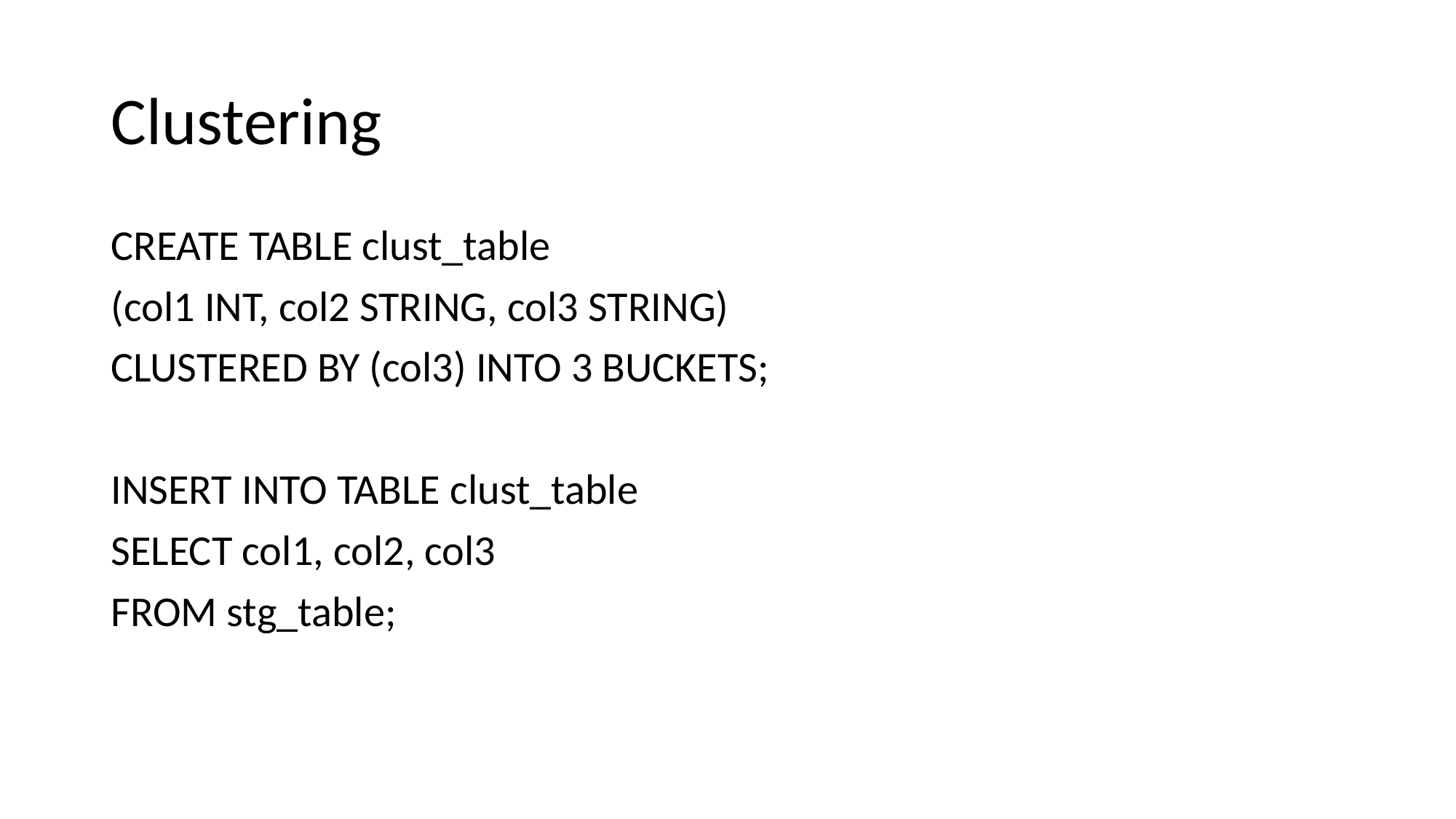

# Clustering
CREATE TABLE clust_table
(col1 INT, col2 STRING, col3 STRING)
CLUSTERED BY (col3) INTO 3 BUCKETS;

INSERT INTO TABLE clust_table
SELECT col1, col2, col3
FROM stg_table;